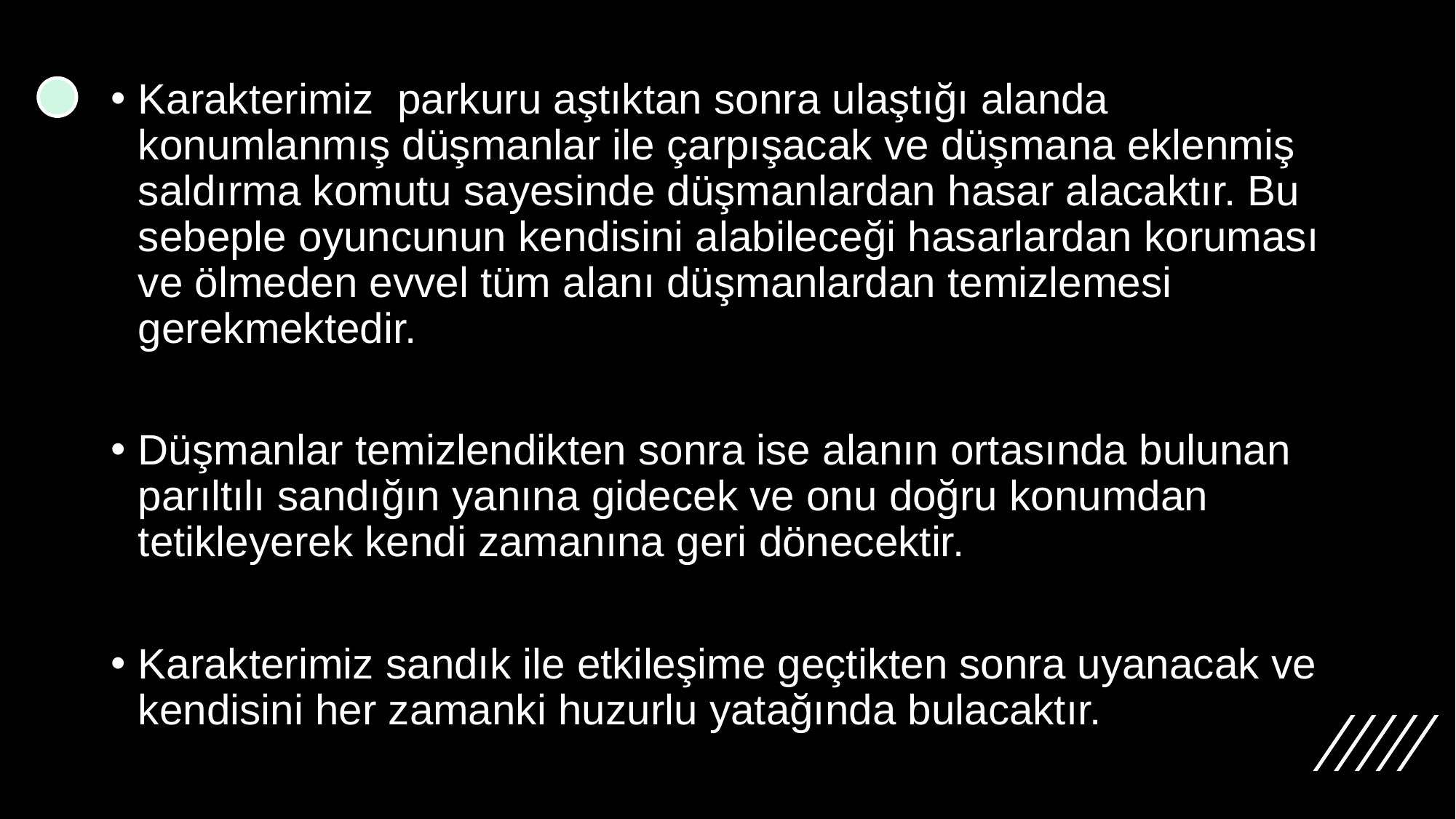

Karakterimiz  parkuru aştıktan sonra ulaştığı alanda konumlanmış düşmanlar ile çarpışacak ve düşmana eklenmiş saldırma komutu sayesinde düşmanlardan hasar alacaktır. Bu sebeple oyuncunun kendisini alabileceği hasarlardan koruması ve ölmeden evvel tüm alanı düşmanlardan temizlemesi gerekmektedir.

Düşmanlar temizlendikten sonra ise alanın ortasında bulunan parıltılı sandığın yanına gidecek ve onu doğru konumdan tetikleyerek kendi zamanına geri dönecektir.

Karakterimiz sandık ile etkileşime geçtikten sonra uyanacak ve kendisini her zamanki huzurlu yatağında bulacaktır.